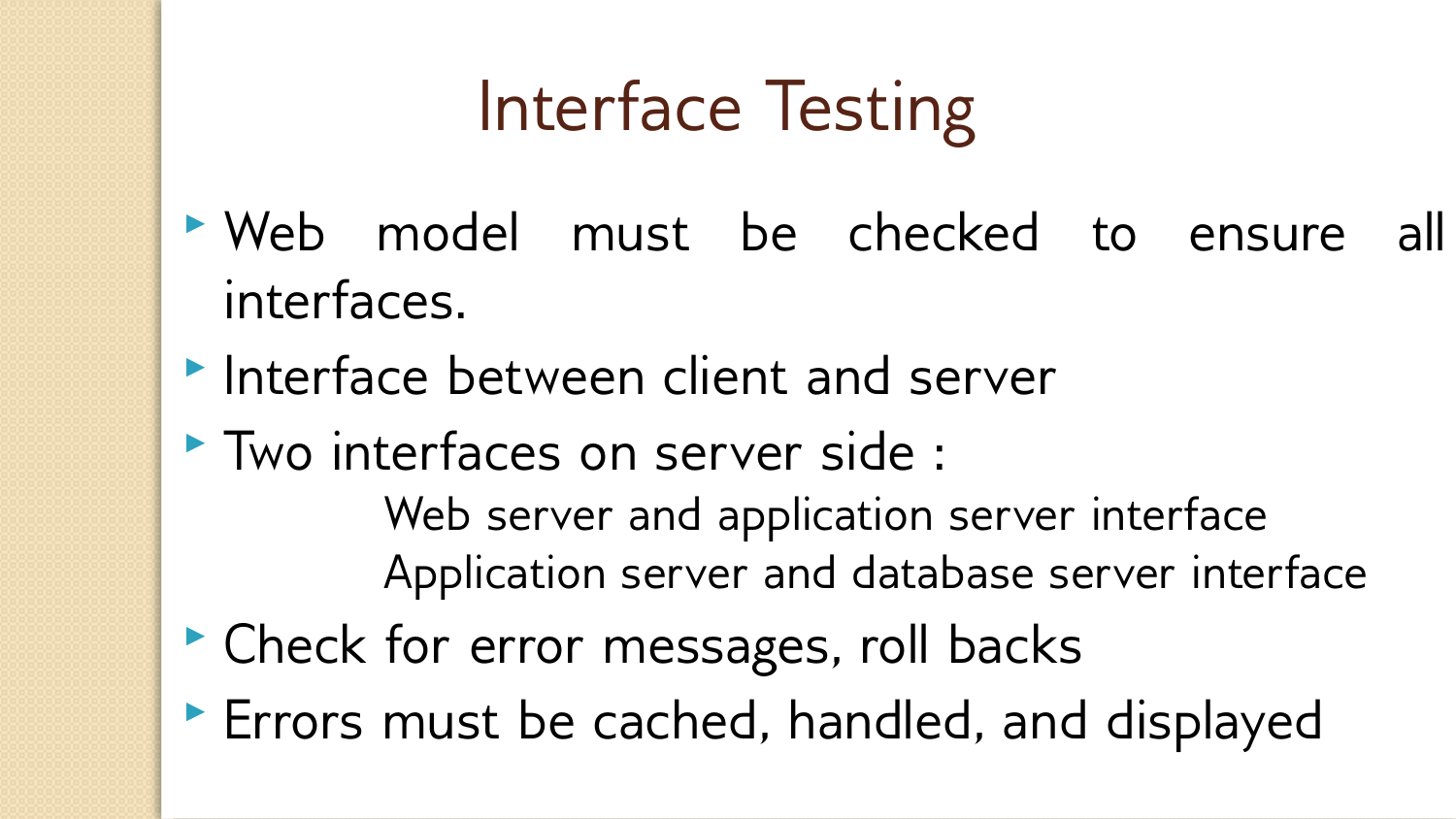

Interface Testing
Web model must be checked to ensure all interfaces.
Interface between client and server
Two interfaces on server side :
Web server and application server interface
Application server and database server interface
Check for error messages, roll backs
Errors must be cached, handled, and displayed